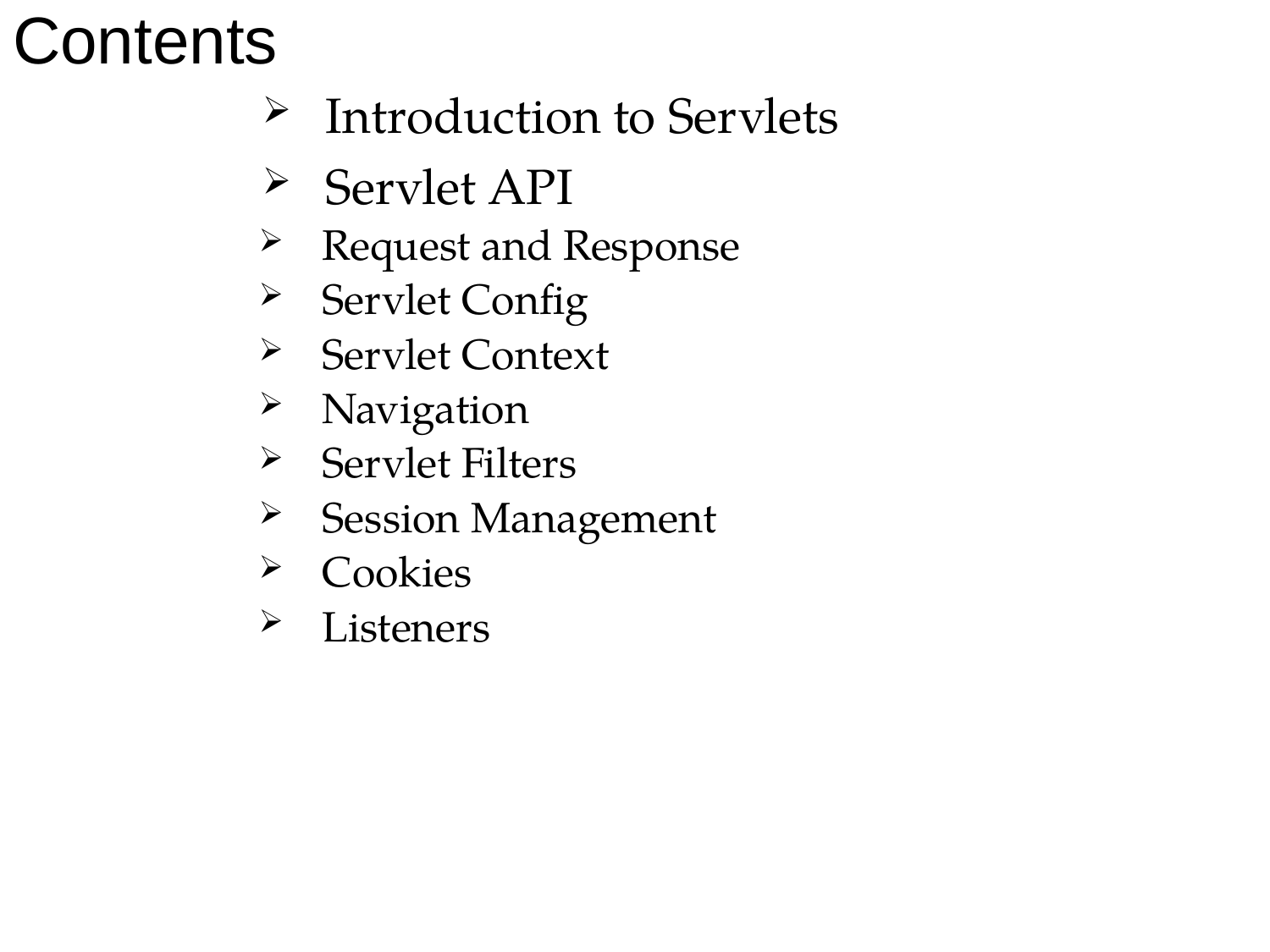

# Contents
Introduction to Servlets
Servlet API
Request and Response
Servlet Config
Servlet Context
Navigation
Servlet Filters
Session Management
Cookies
Listeners